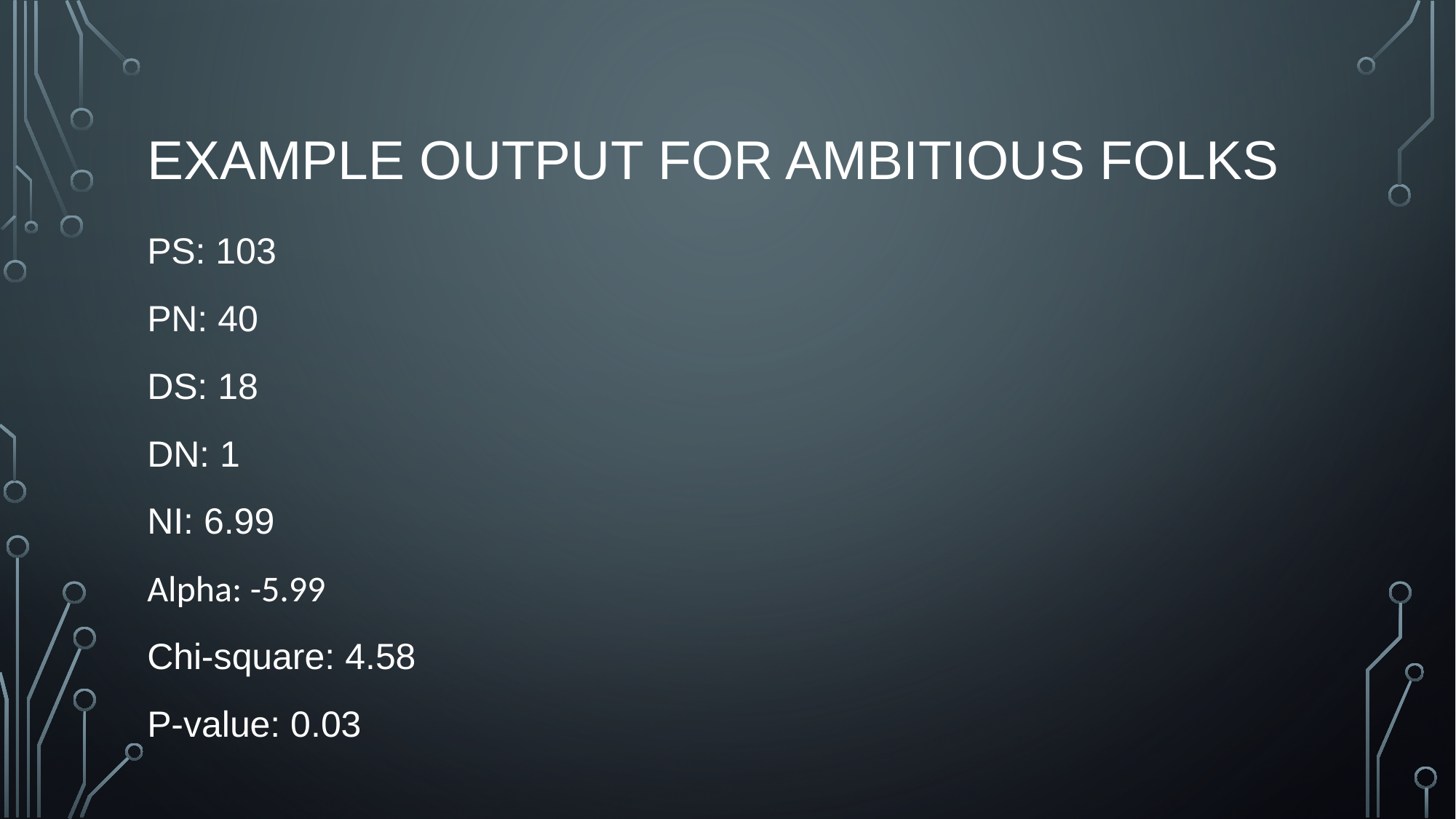

# Example output for ambitious folks
PS: 103
PN: 40
DS: 18
DN: 1
NI: 6.99
Alpha: -5.99
Chi-square: 4.58
P-value: 0.03